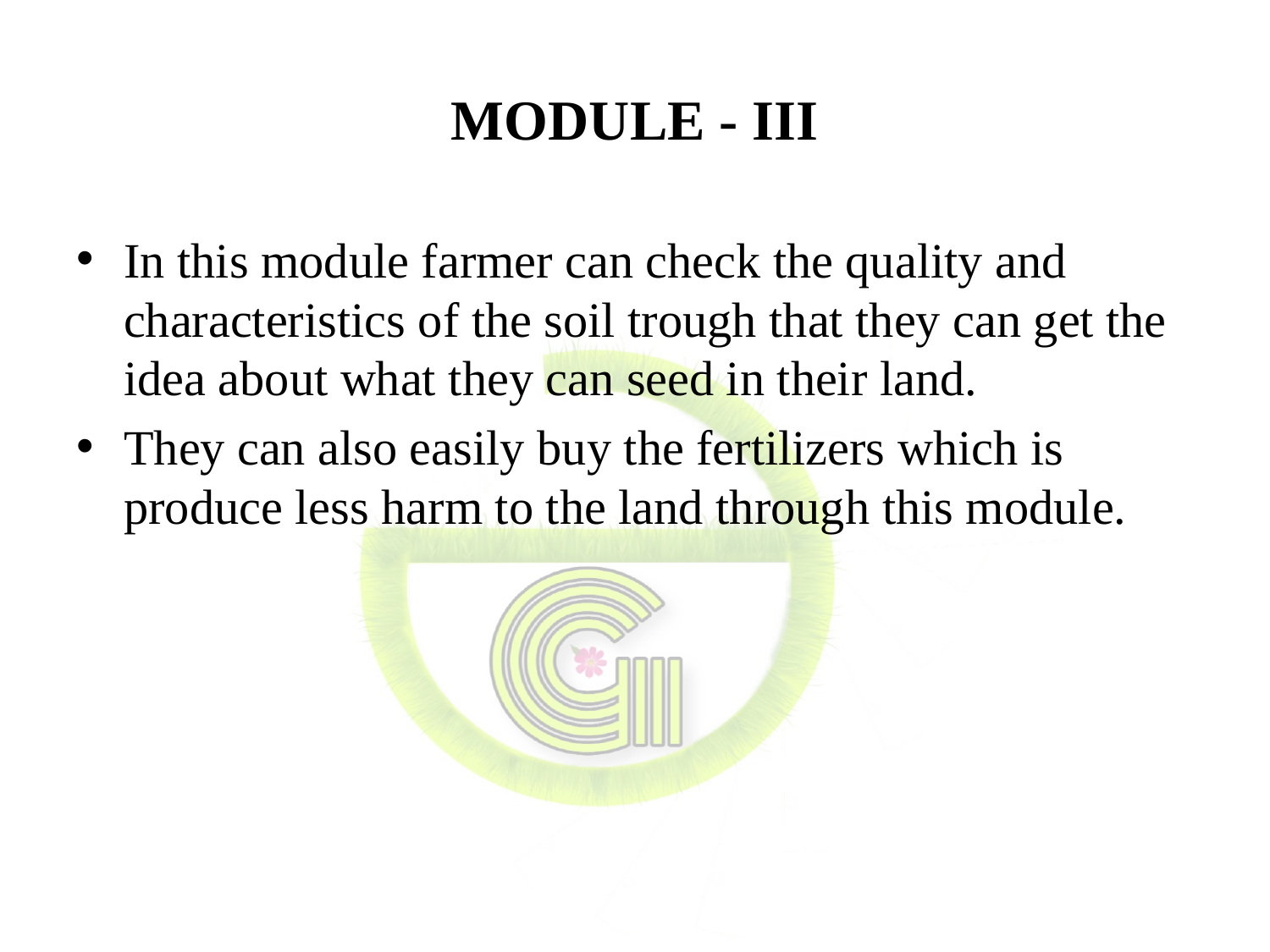

# MODULE - III
In this module farmer can check the quality and characteristics of the soil trough that they can get the idea about what they can seed in their land.
They can also easily buy the fertilizers which is produce less harm to the land through this module.